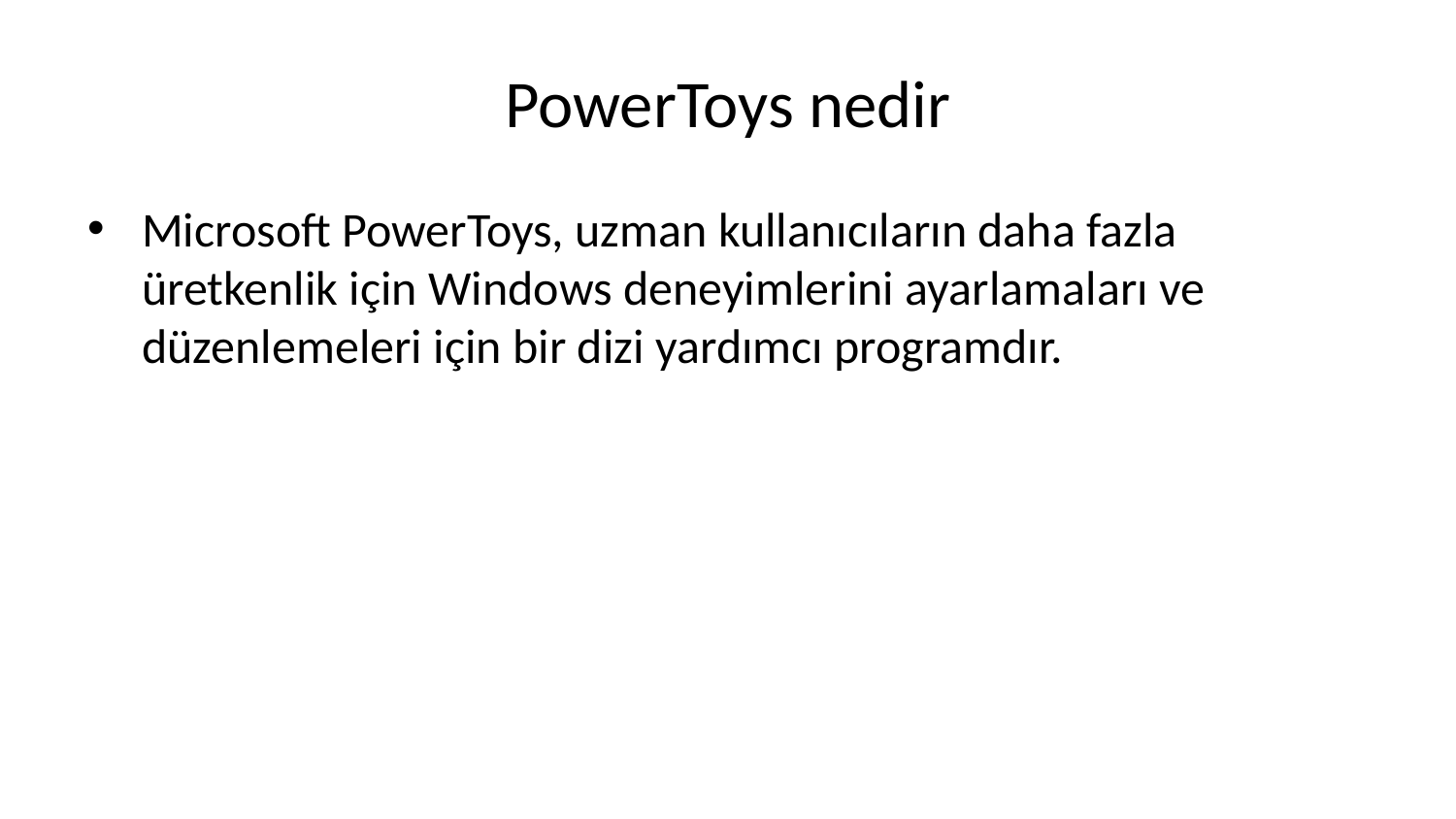

# PowerToys nedir
Microsoft PowerToys, uzman kullanıcıların daha fazla üretkenlik için Windows deneyimlerini ayarlamaları ve düzenlemeleri için bir dizi yardımcı programdır.